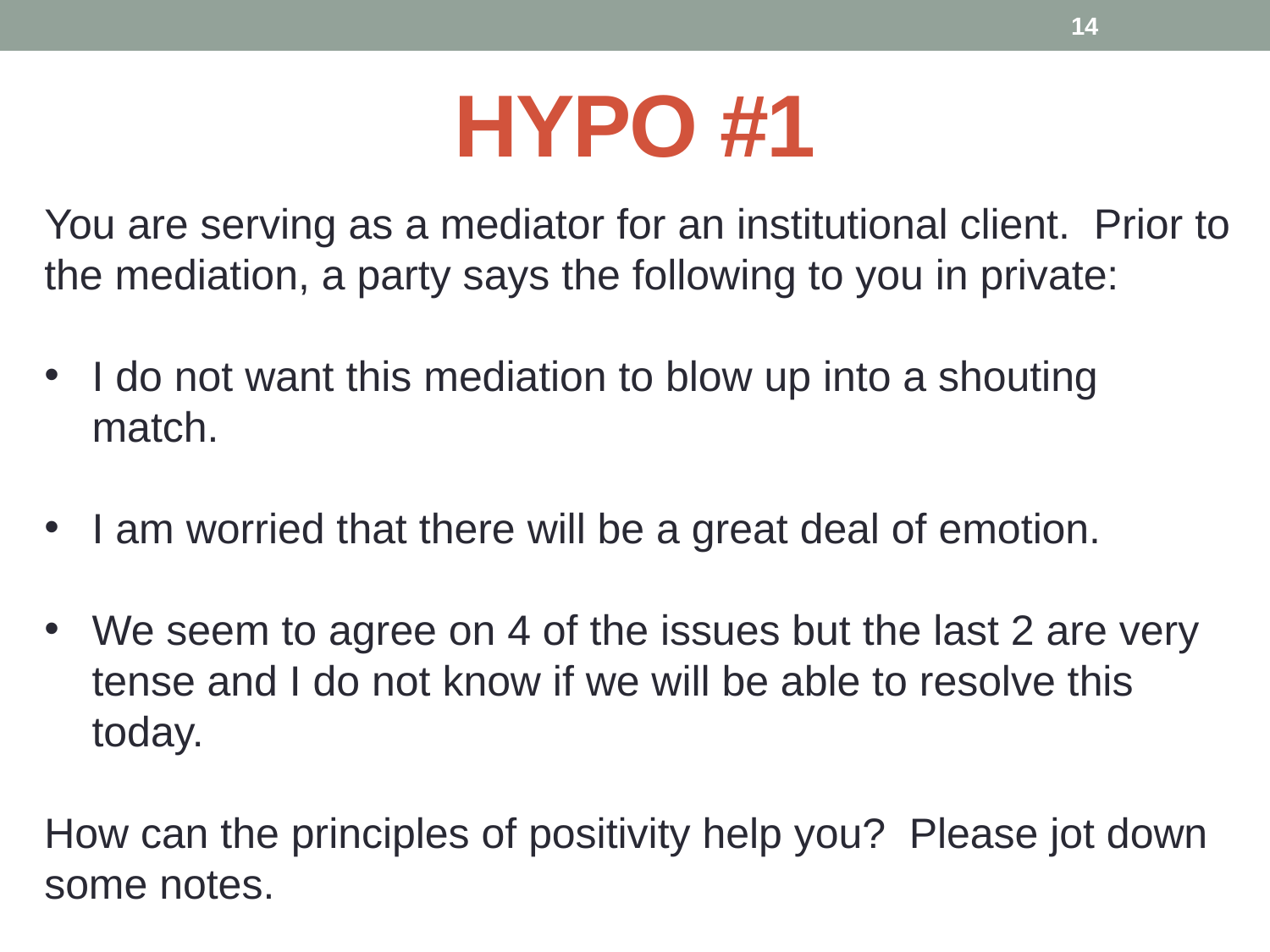

14
# HYPO #1

You are serving as a mediator for an institutional client.  Prior to the mediation, a party says the following to you in private:

I do not want this mediation to blow up into a shouting match.

I am worried that there will be a great deal of emotion.

We seem to agree on 4 of the issues but the last 2 are very tense and I do not know if we will be able to resolve this today.

How can the principles of positivity help you?  Please jot down some notes.